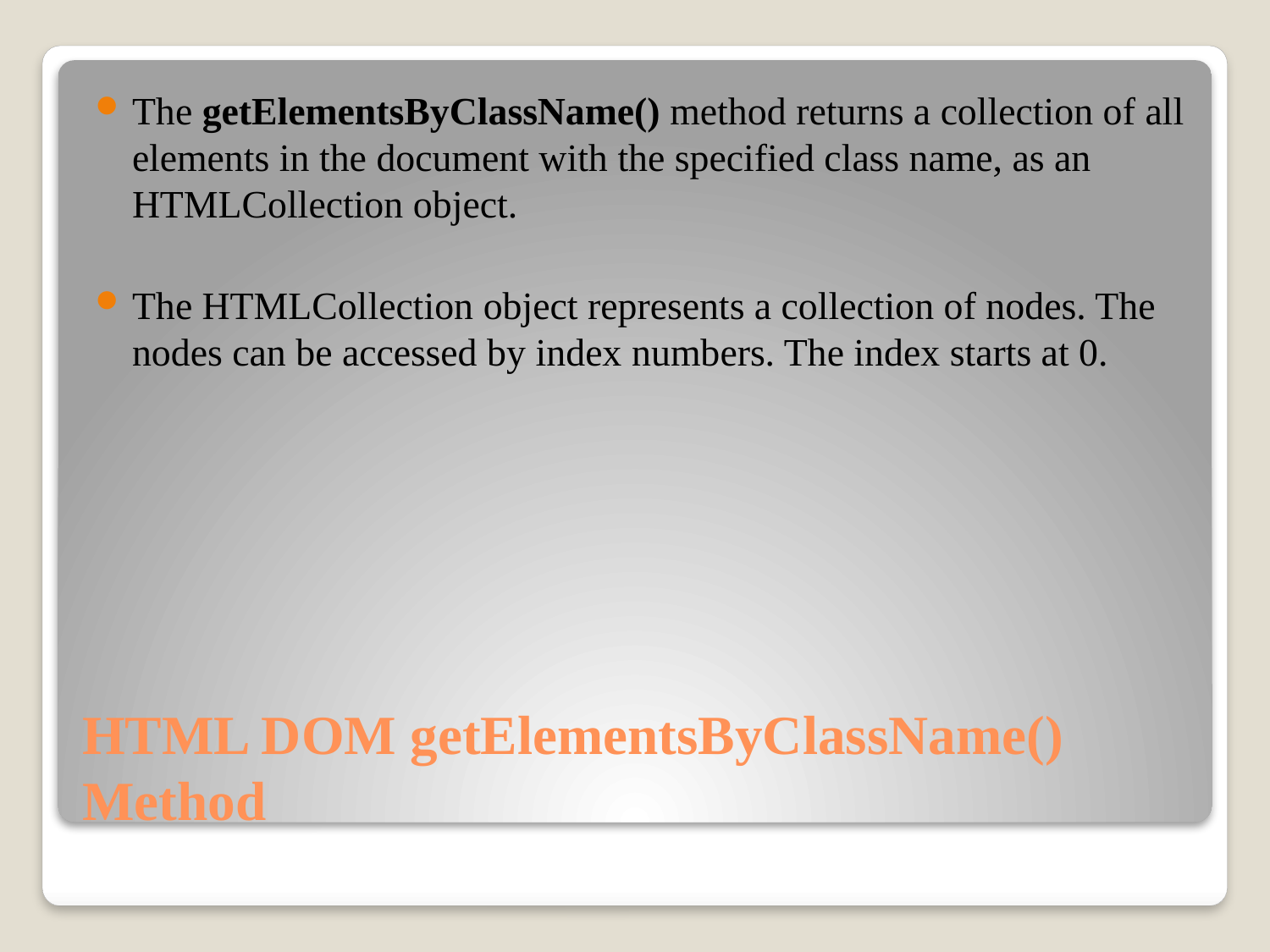

The getElementsByClassName() method returns a collection of all elements in the document with the specified class name, as an HTMLCollection object.

The HTMLCollection object represents a collection of nodes. The nodes can be accessed by index numbers. The index starts at 0.

# HTML DOM getElementsByClassName() Method